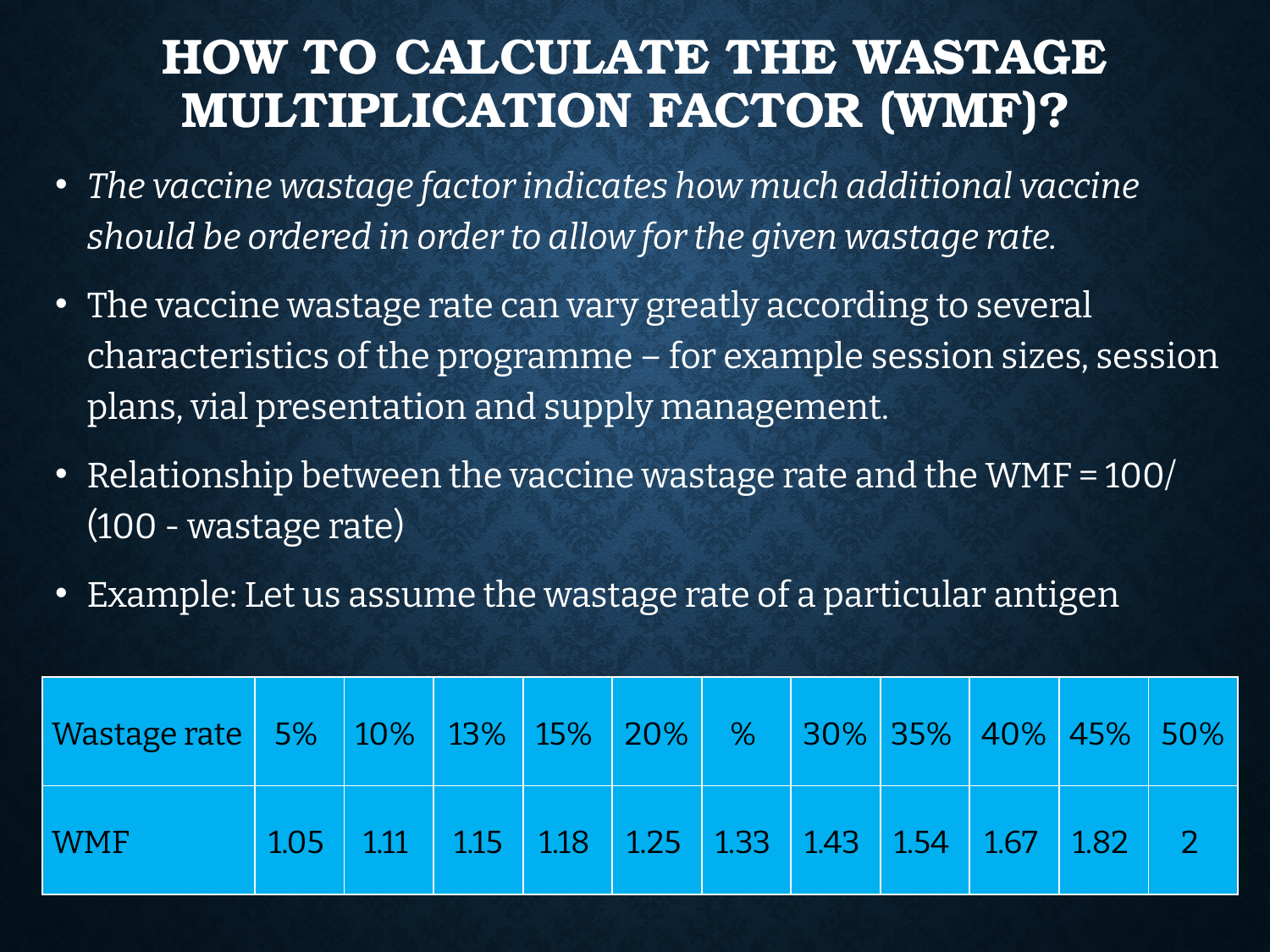

# How to calculate the wastage multiplication factor (WMF)?
The vaccine wastage factor indicates how much additional vaccine should be ordered in order to allow for the given wastage rate.
The vaccine wastage rate can vary greatly according to several characteristics of the programme – for example session sizes, session plans, vial presentation and supply management.
Relationship between the vaccine wastage rate and the WMF = 100/ (100 - wastage rate)
Example: Let us assume the wastage rate of a particular antigen
| Wastage rate | 5% | 10% | 13% | 15% | 20% | % | 30% | 35% | 40% | 45% | 50% |
| --- | --- | --- | --- | --- | --- | --- | --- | --- | --- | --- | --- |
| WMF | 1.05 | 1.11 | 1.15 | 1.18 | 1.25 | 1.33 | 1.43 | 1.54 | 1.67 | 1.82 | 2 |
9